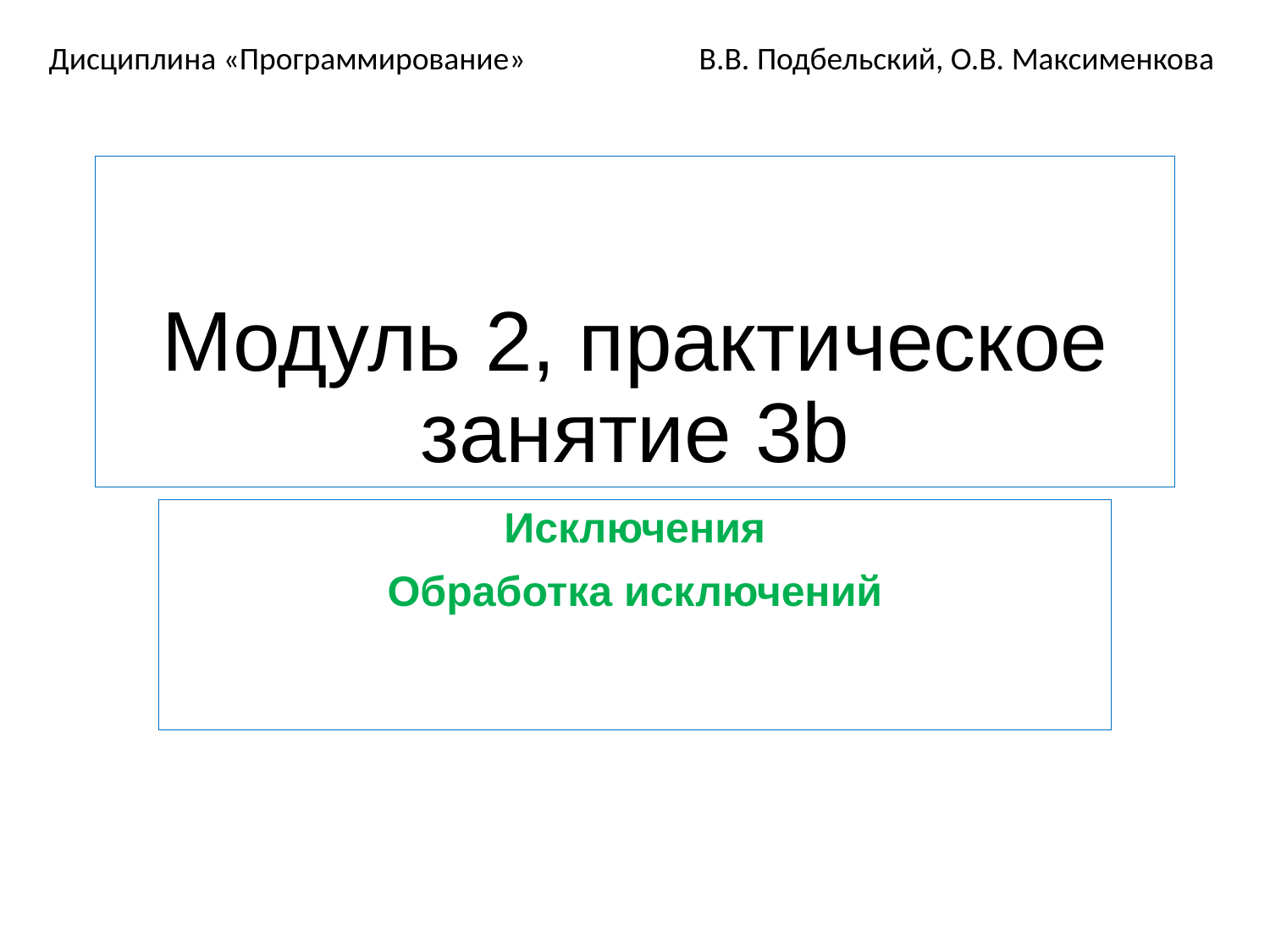

# Модуль 2, практическое занятие 3b
Исключения
Обработка исключений